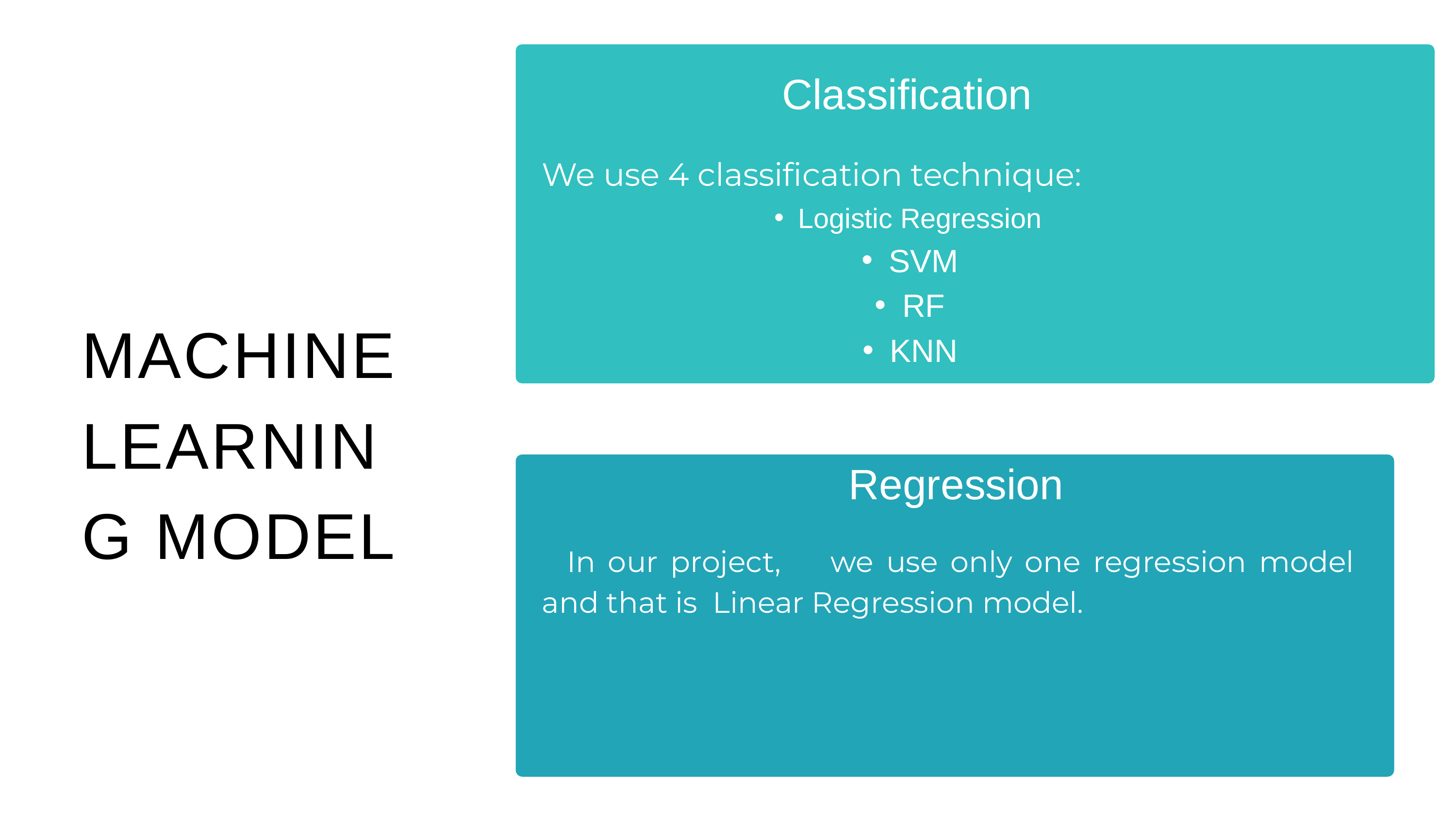

Classification
We use 4 classification technique:

Logistic Regression
SVM
RF
KNN
MACHINE LEARNING MODEL
Regression

  In our project,    we use only one regression model and that is  Linear Regression model.